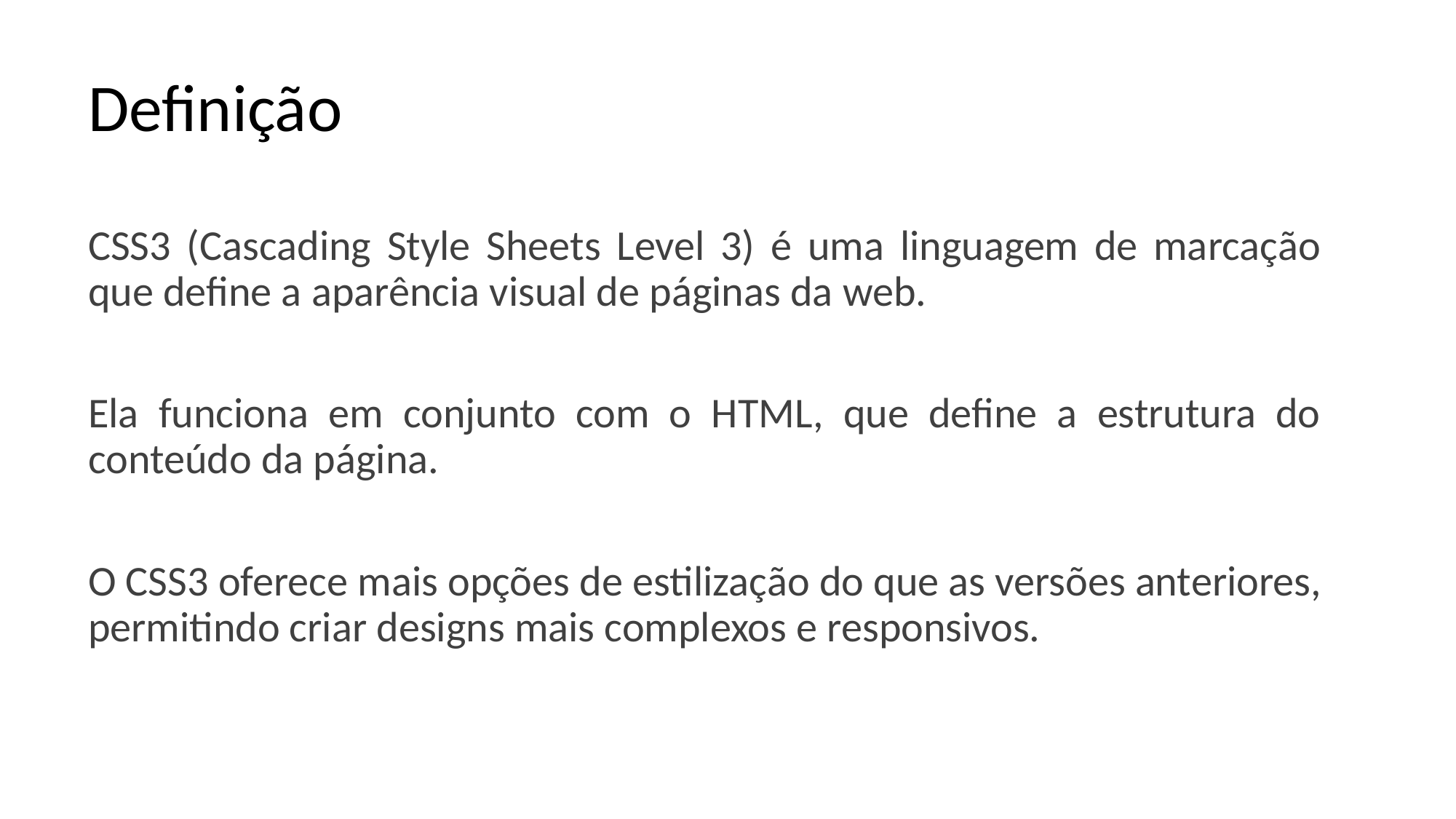

# Definição
CSS3 (Cascading Style Sheets Level 3) é uma linguagem de marcação que define a aparência visual de páginas da web.

Ela funciona em conjunto com o HTML, que define a estrutura do conteúdo da página.

O CSS3 oferece mais opções de estilização do que as versões anteriores, permitindo criar designs mais complexos e responsivos.